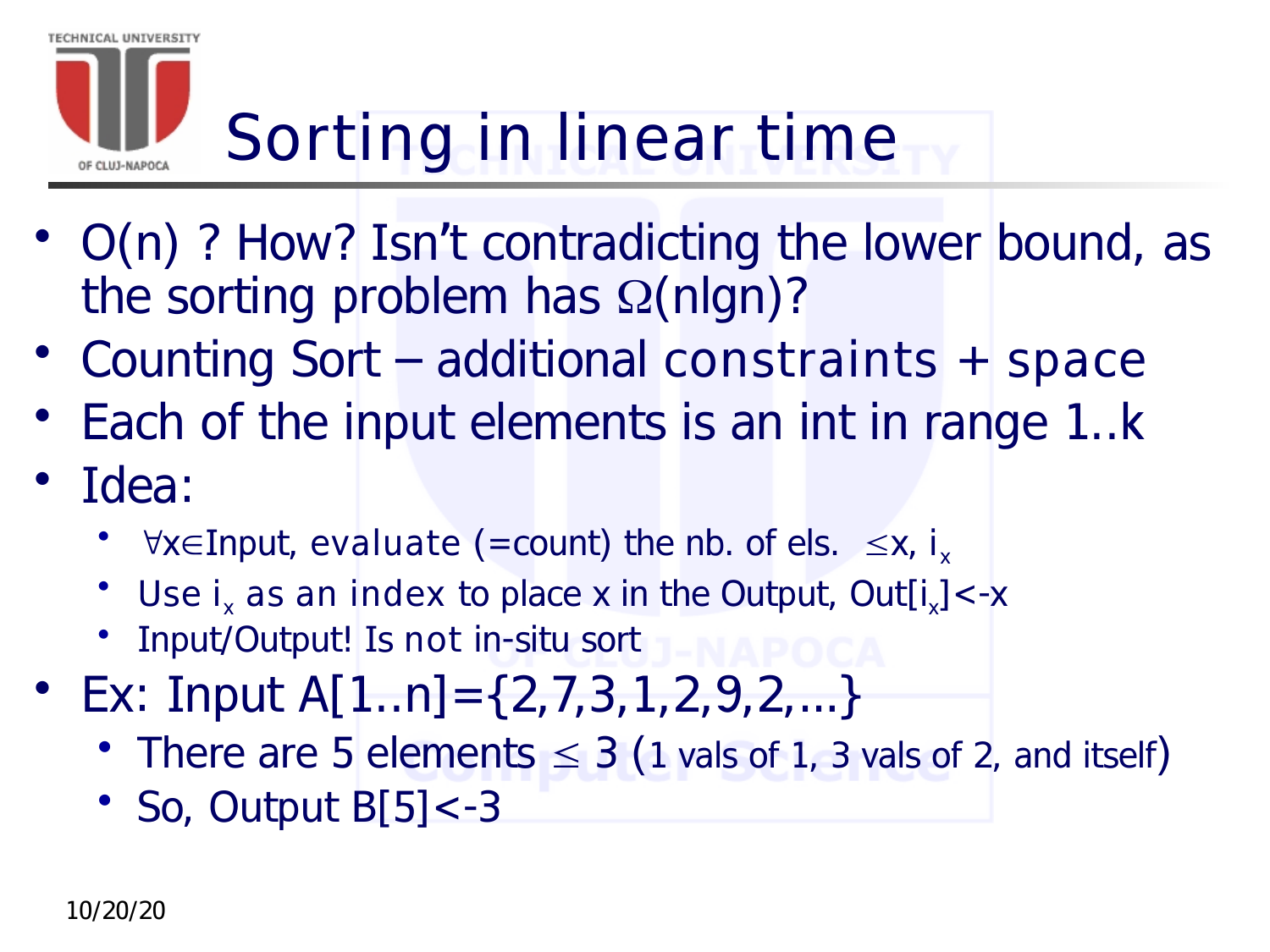

# Sorting in linear time
O(n) ? How? Isn’t contradicting the lower bound, as the sorting problem has Ω(nlgn)?
Counting Sort – additional constraints + space
Each of the input elements is an int in range 1..k
Idea:
∀x∈Input, evaluate (=count) the nb. of els.  ≤x, ix
Use ix as an index to place x in the Output, Out[ix]<-x
Input/Output! Is not in-situ sort
Ex: Input A[1..n]={2,7,3,1,2,9,2,…}
There are 5 elements ≤ 3 (1 vals of 1, 3 vals of 2, and itself)
So, Output B[5]<-3
10/20/20